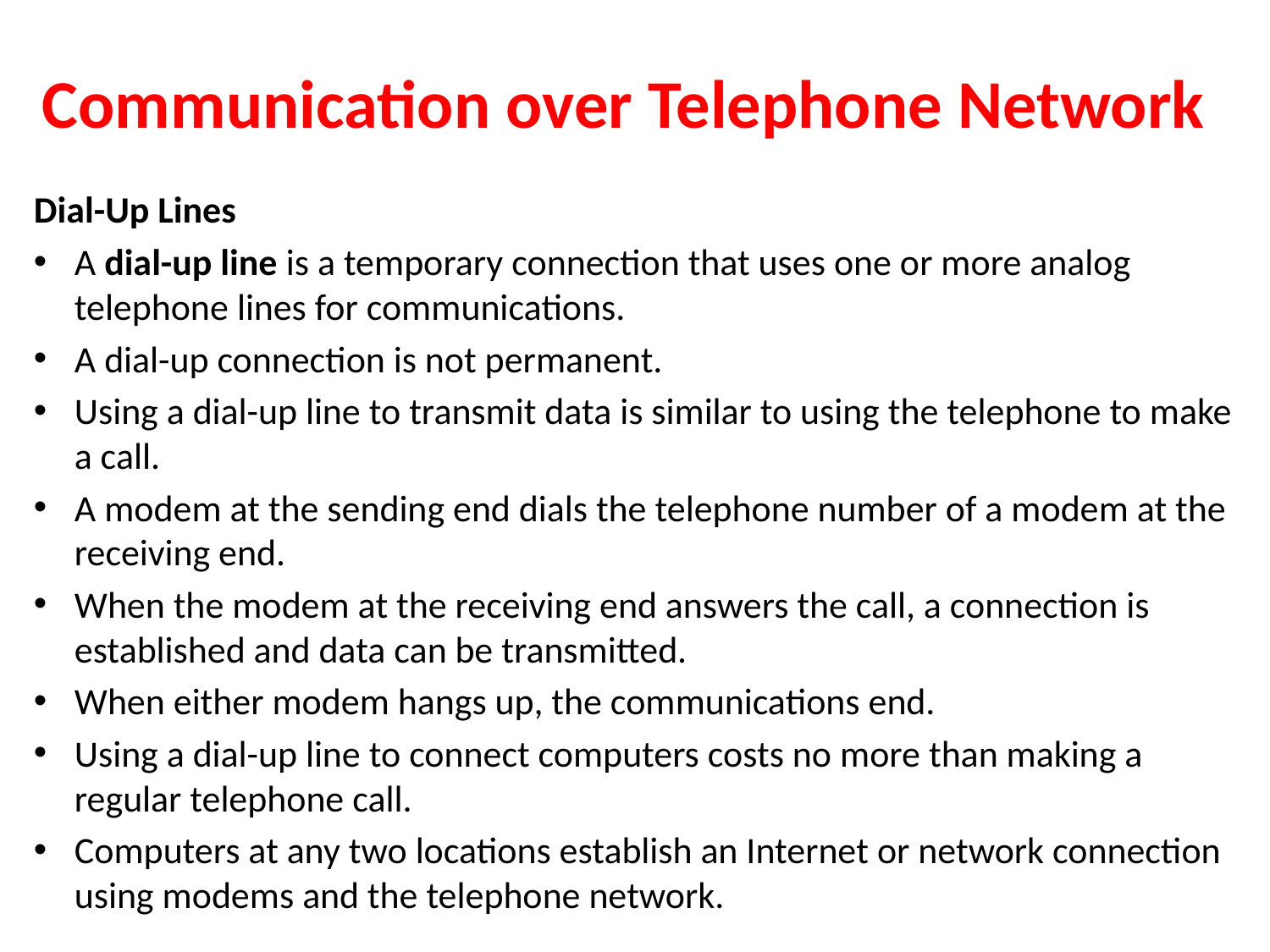

# Communication over Telephone Network
Dial-Up Lines
A dial-up line is a temporary connection that uses one or more analog telephone lines for communications.
A dial-up connection is not permanent.
Using a dial-up line to transmit data is similar to using the telephone to make a call.
A modem at the sending end dials the telephone number of a modem at the receiving end.
When the modem at the receiving end answers the call, a connection is established and data can be transmitted.
When either modem hangs up, the communications end.
Using a dial-up line to connect computers costs no more than making a regular telephone call.
Computers at any two locations establish an Internet or network connection using modems and the telephone network.